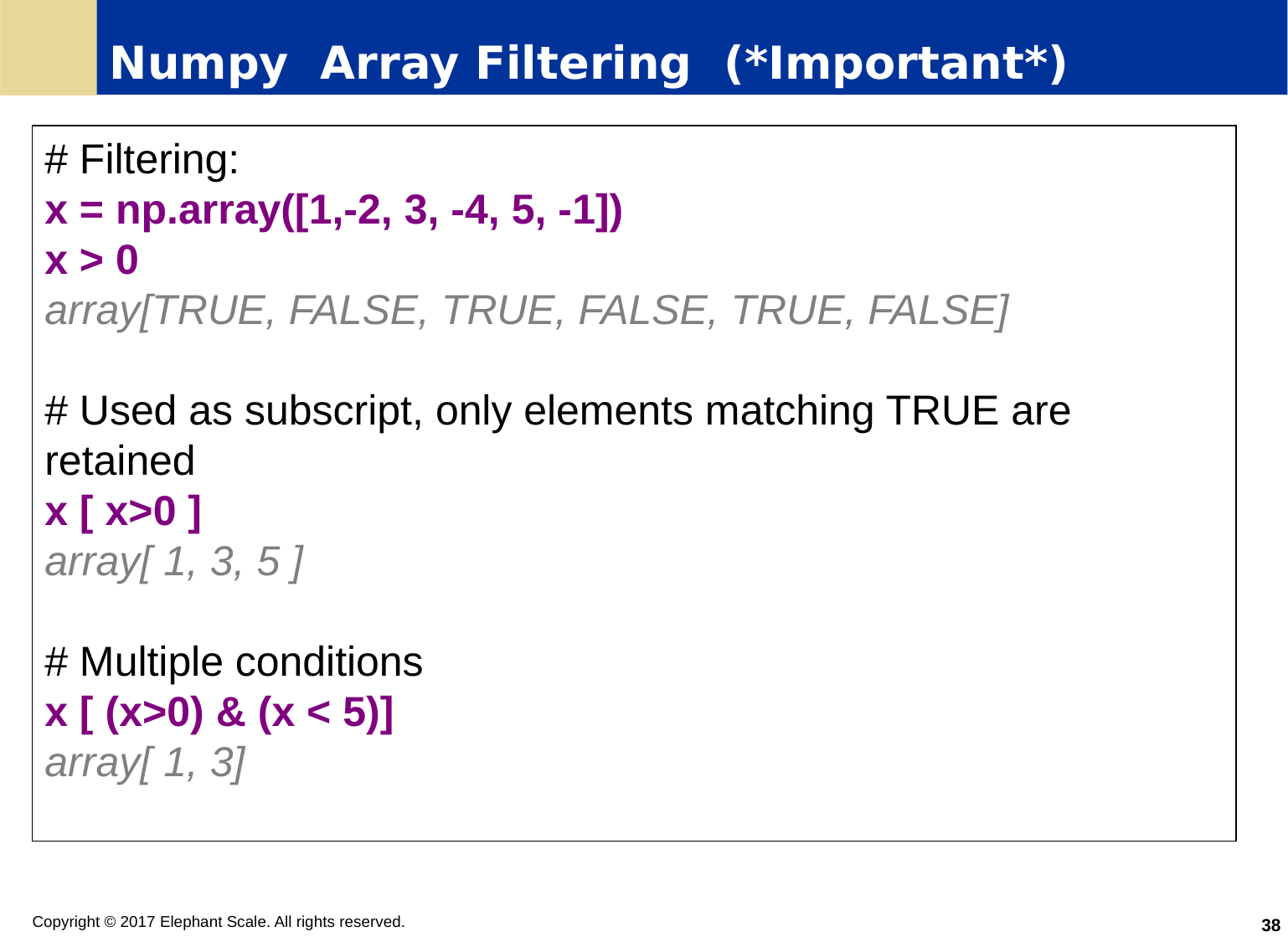

# Numpy  Array Filtering  (*Important*)
# Filtering:
x = np.array([1,-2, 3, -4, 5, -1])
x > 0
array[TRUE, FALSE, TRUE, FALSE, TRUE, FALSE]

# Used as subscript, only elements matching TRUE are retained
x [ x>0 ]
array[ 1, 3, 5 ]

# Multiple conditions
x [ (x>0) & (x < 5)]
array[ 1, 3]

38
Copyright © 2017 Elephant Scale. All rights reserved.